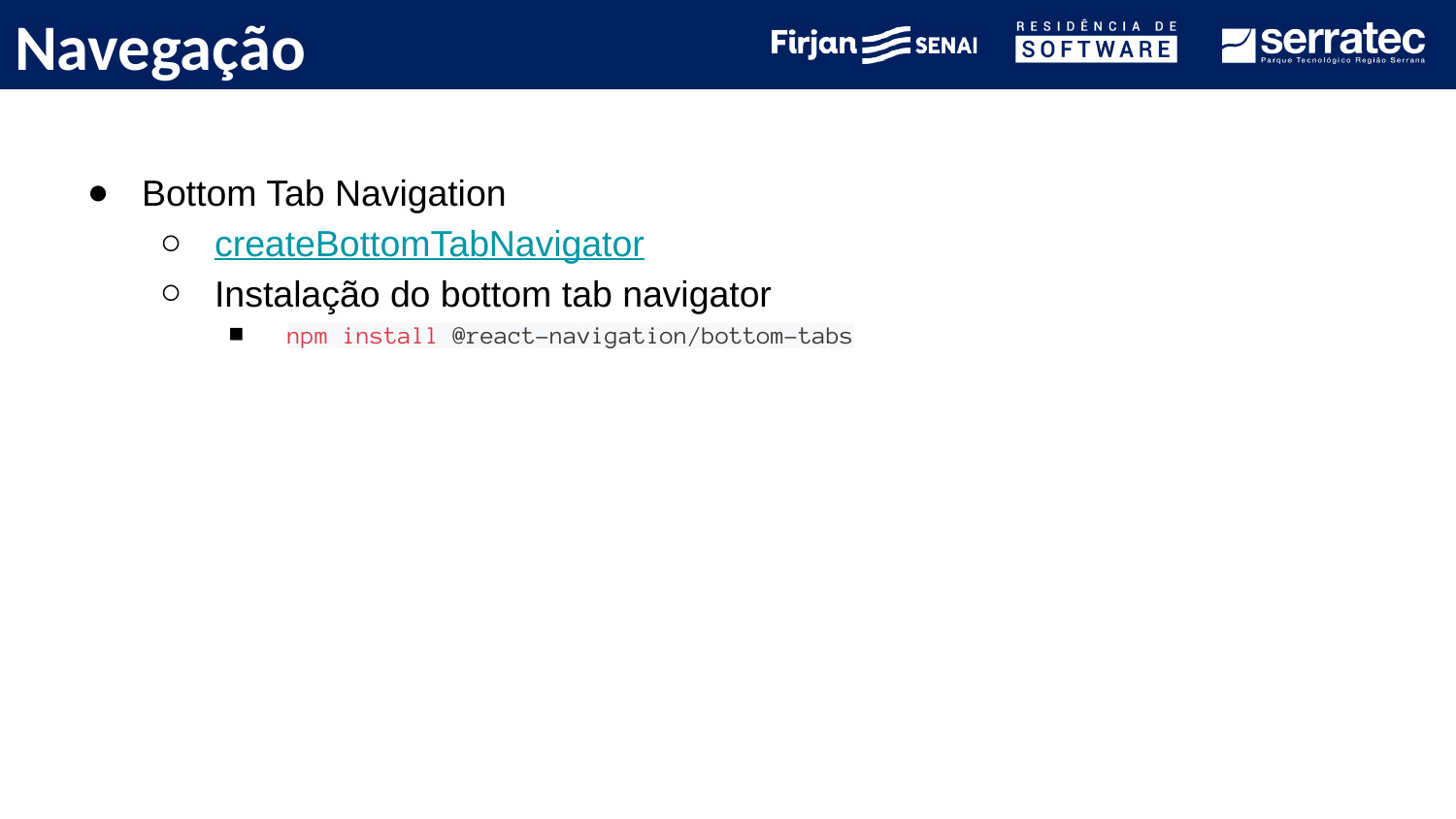

# Navegação
Bottom Tab Navigation
createBottomTabNavigator
Instalação do bottom tab navigator
npm install @react-navigation/bottom-tabs